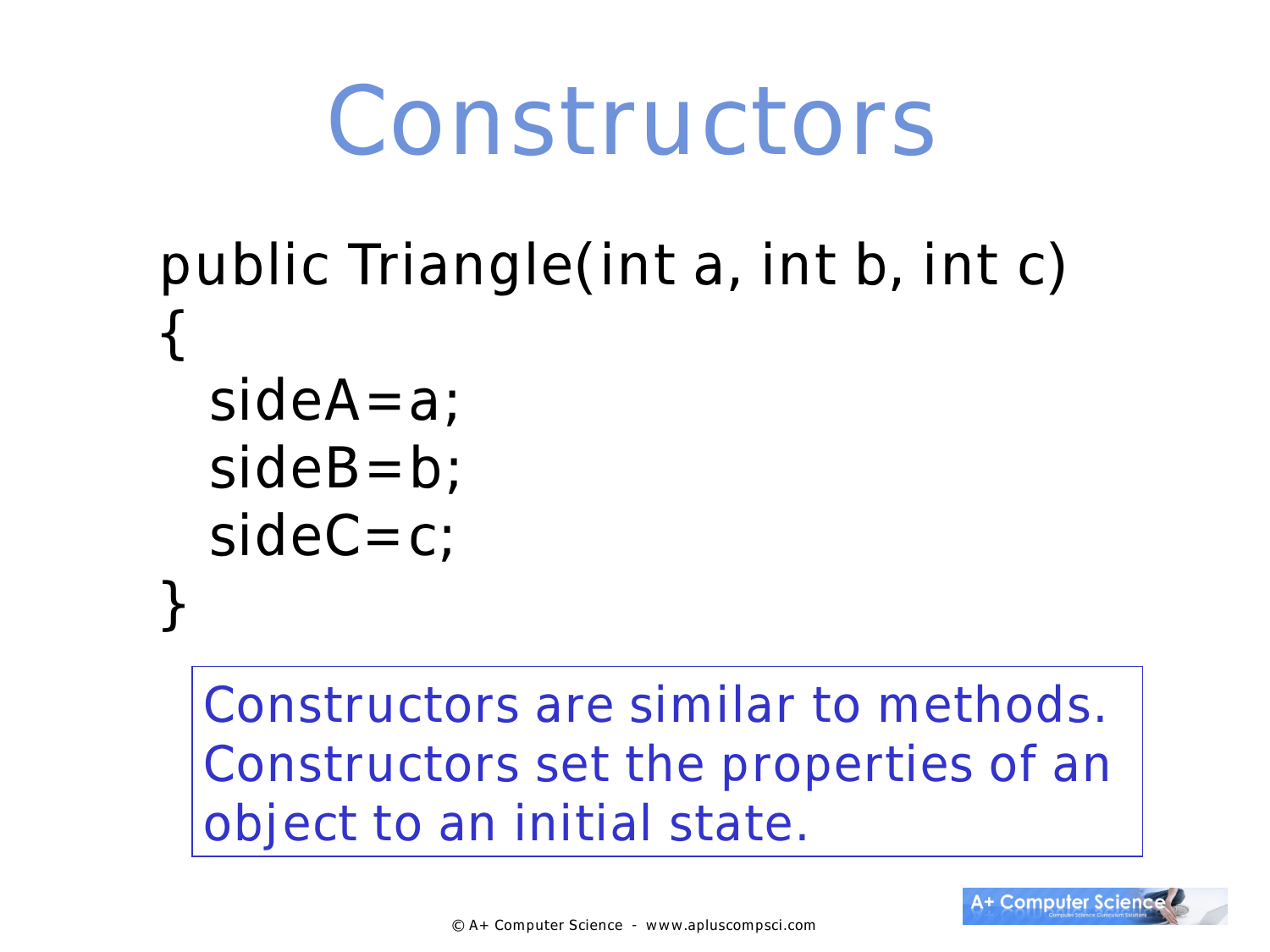

Constructors
public Triangle(int a, int b, int c)
{
   sideA=a;
   sideB=b;
   sideC=c;
}
Constructors are similar to methods.
Constructors set the properties of an
object to an initial state.

© A+ Computer Science  -  www.apluscompsci.com